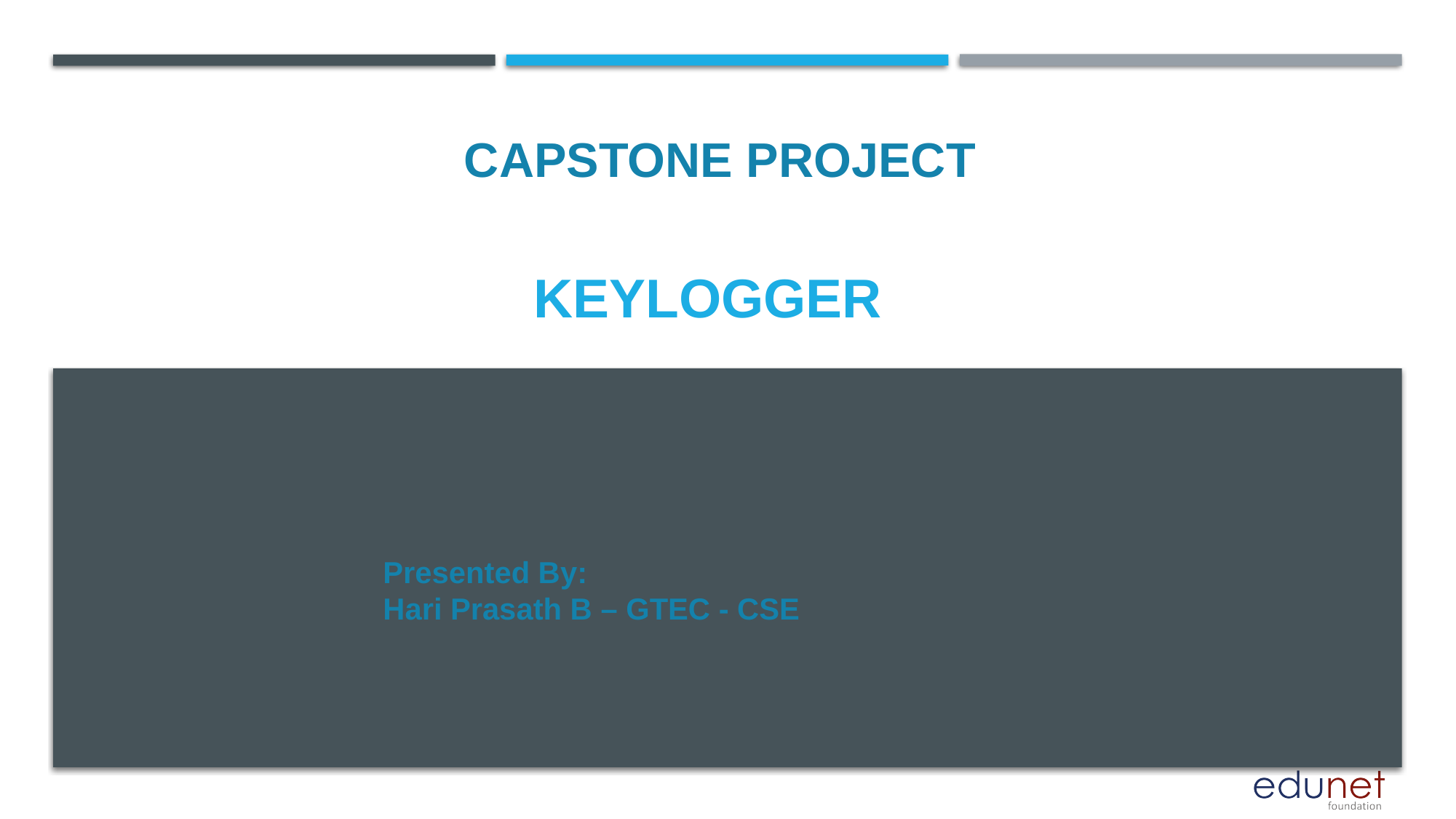

CAPSTONE PROJECT
# KEYLOGGER
Presented By:
Hari Prasath B – GTEC - CSE